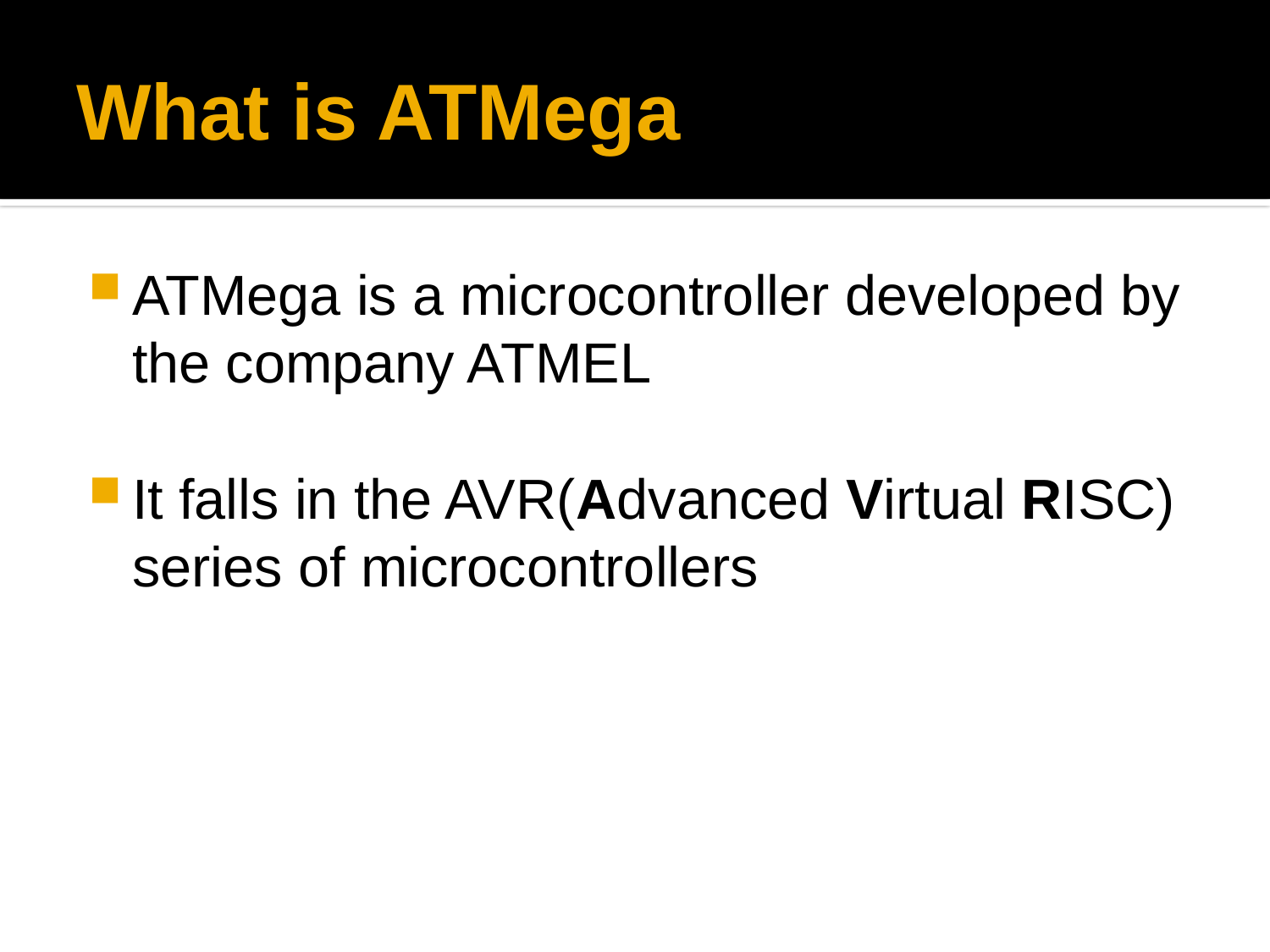

# What is ATMega
ATMega is a microcontroller developed by the company ATMEL

It falls in the AVR(Advanced Virtual RISC) series of microcontrollers